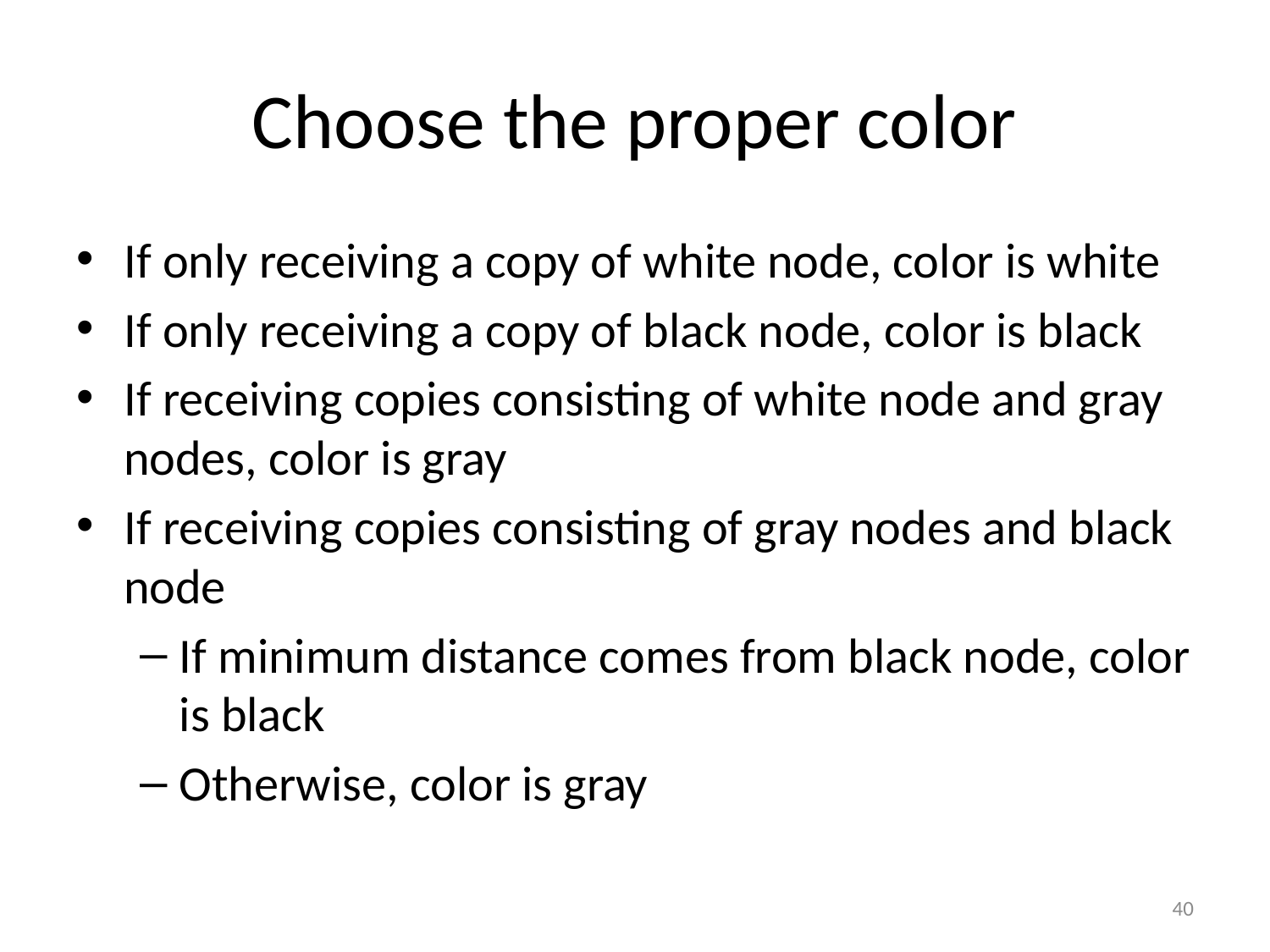

# Choose the proper color
If only receiving a copy of white node, color is white
If only receiving a copy of black node, color is black
If receiving copies consisting of white node and gray nodes, color is gray
If receiving copies consisting of gray nodes and black node
If minimum distance comes from black node, color is black
Otherwise, color is gray
40